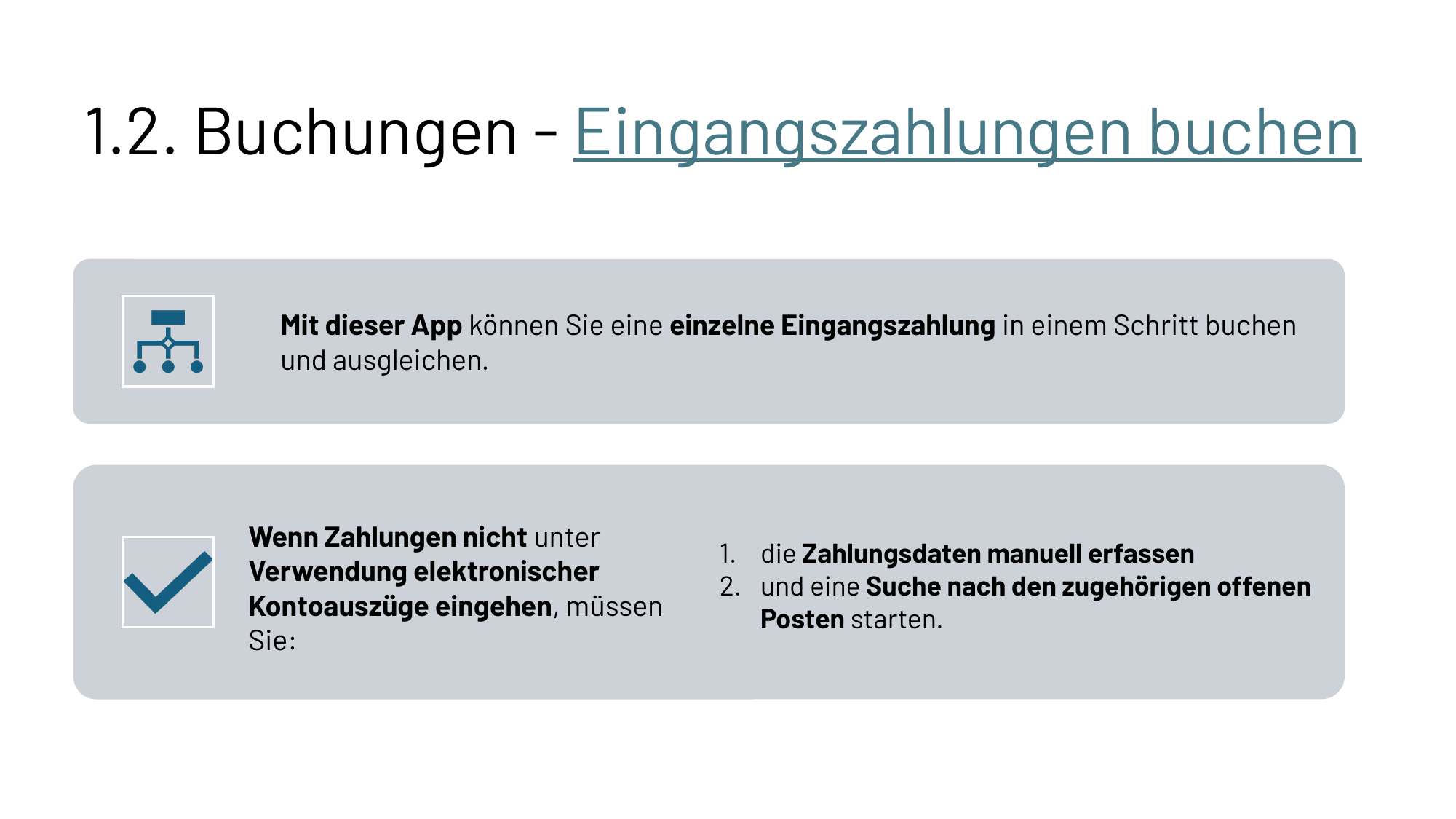

# 1.2. Buchungen - Eingangszahlungen buchen
Mit dieser App können Sie eine einzelne Eingangszahlung in einem Schritt buchen und ausgleichen.
Wenn Zahlungen nicht unter Verwendung elektronischer Kontoauszüge eingehen, müssen Sie:
die Zahlungsdaten manuell erfassen
und eine Suche nach den zugehörigen offenen Posten starten.